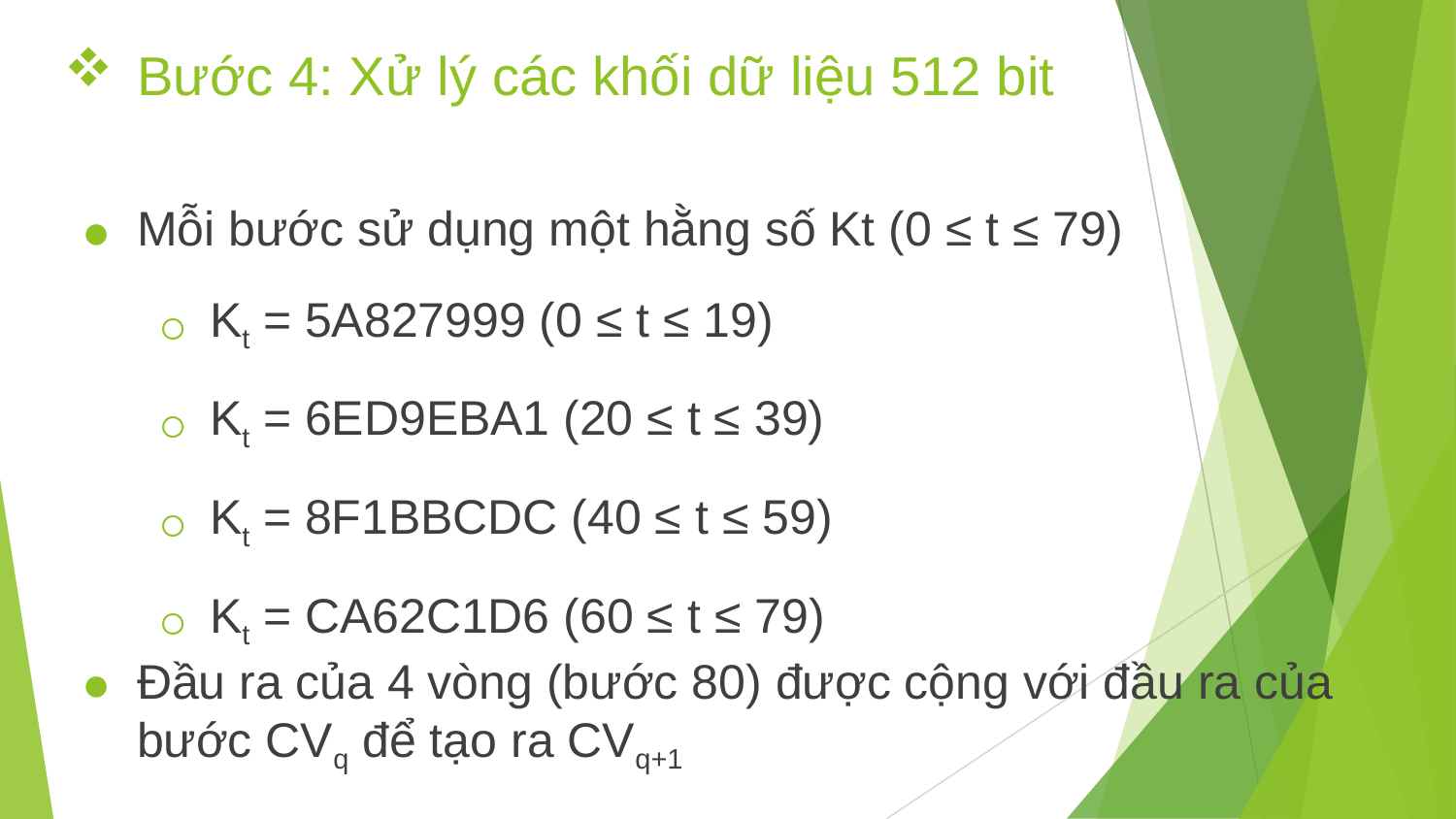

# Bước 4: Xử lý các khối dữ liệu 512 bit
Mỗi bước sử dụng một hằng số Kt (0 ≤ t ≤ 79)
Kt = 5A827999 (0 ≤ t ≤ 19)
Kt = 6ED9EBA1 (20 ≤ t ≤ 39)
Kt = 8F1BBCDC (40 ≤ t ≤ 59)
Kt = CA62C1D6 (60 ≤ t ≤ 79)
Đầu ra của 4 vòng (bước 80) được cộng với đầu ra của bước CVq để tạo ra CVq+1